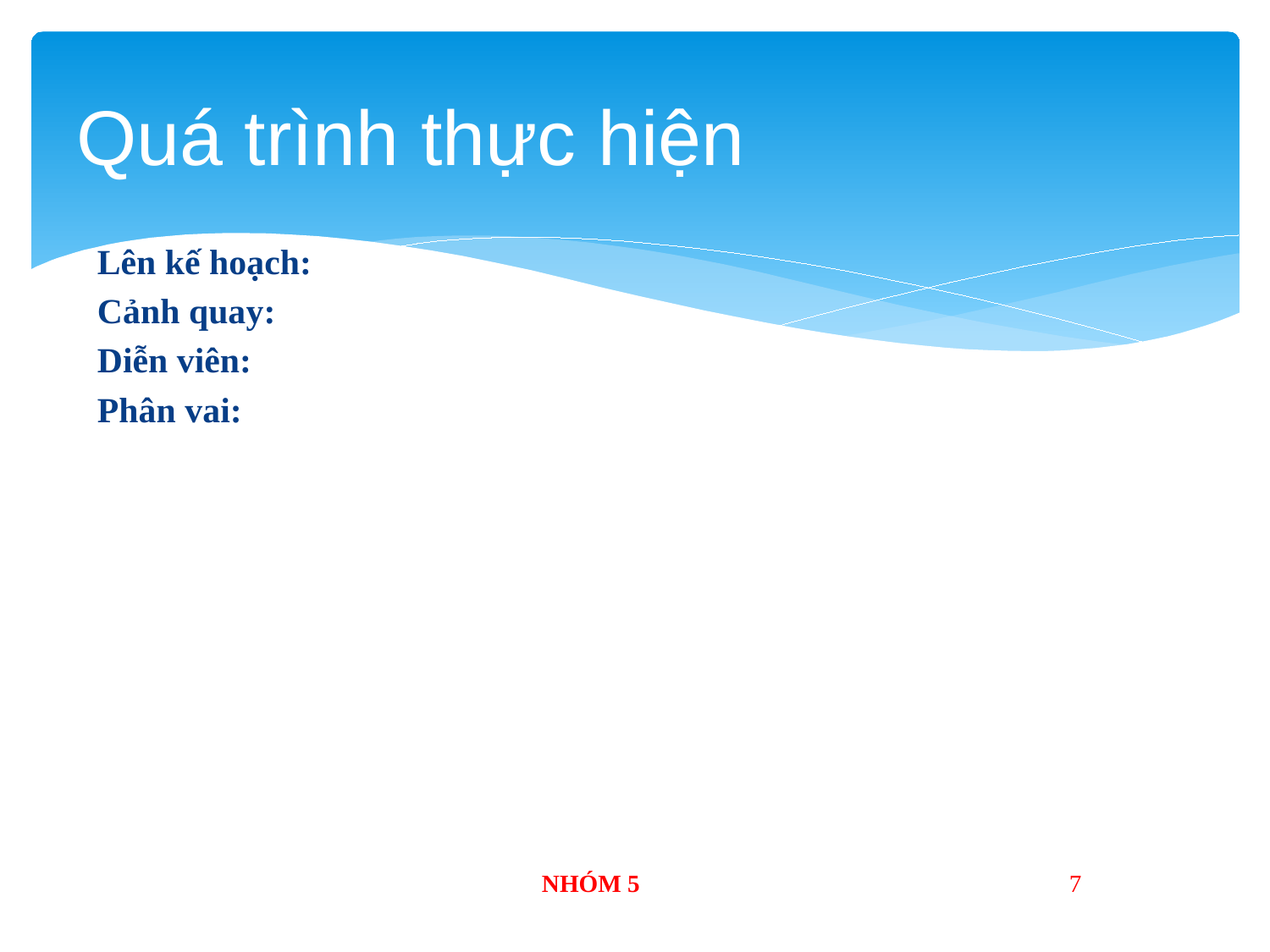

# Quá trình thực hiện
Lên kế hoạch:
Cảnh quay:
Diễn viên:
Phân vai:

NHÓM 5
7